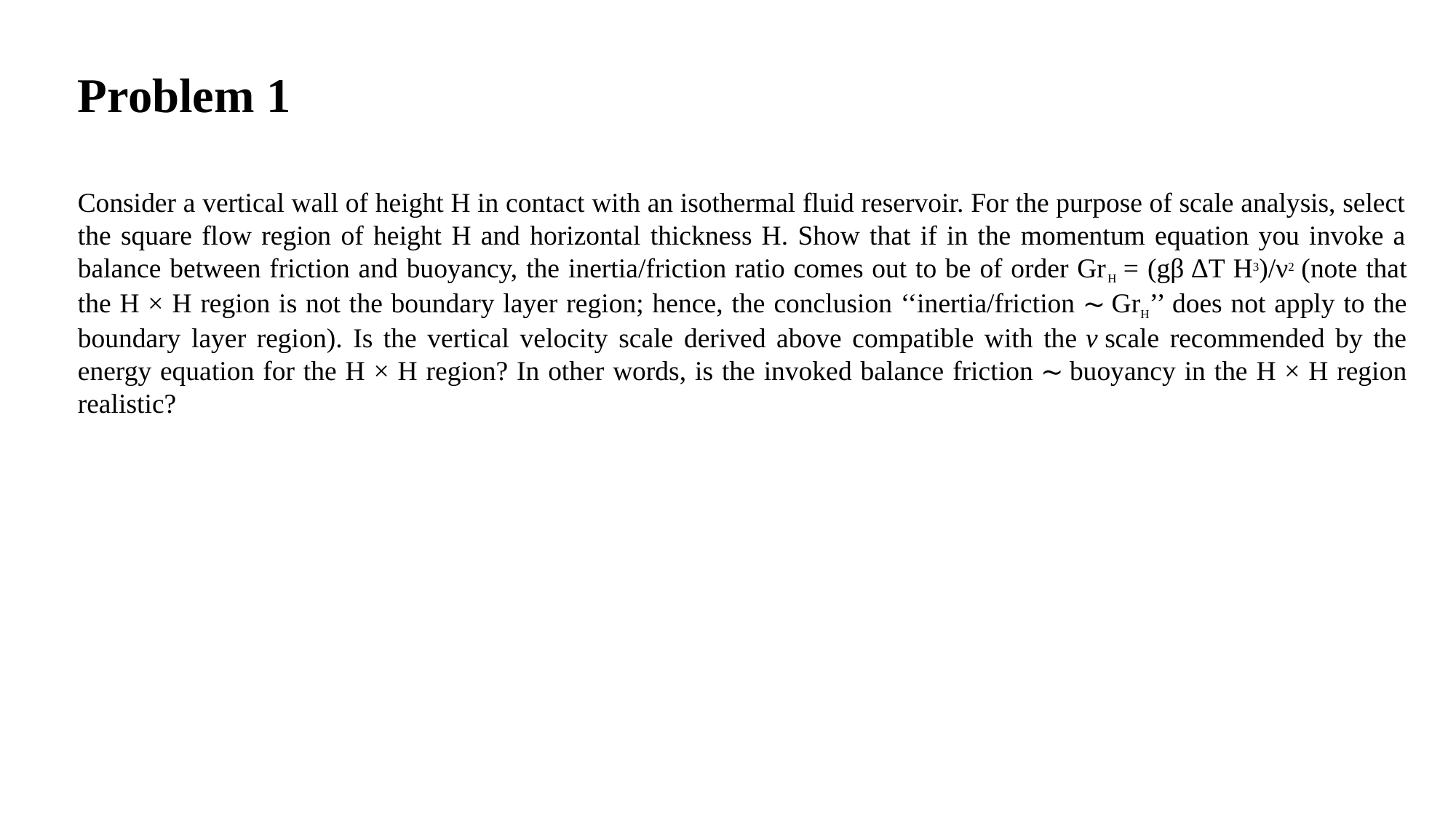

Problem 1
Consider a vertical wall of height H in contact with an isothermal fluid reservoir. For the purpose of scale analysis, select the square flow region of height H and horizontal thickness H. Show that if in the momentum equation you invoke a balance between friction and buoyancy, the inertia/friction ratio comes out to be of order GrH = (gβ ΔT H3)/ν2 (note that the H × H region is not the boundary layer region; hence, the conclusion ‘‘inertia/friction ∼ GrH’’ does not apply to the boundary layer region). Is the vertical velocity scale derived above compatible with the v scale recommended by the energy equation for the H × H region? In other words, is the invoked balance friction ∼ buoyancy in the H × H region realistic?